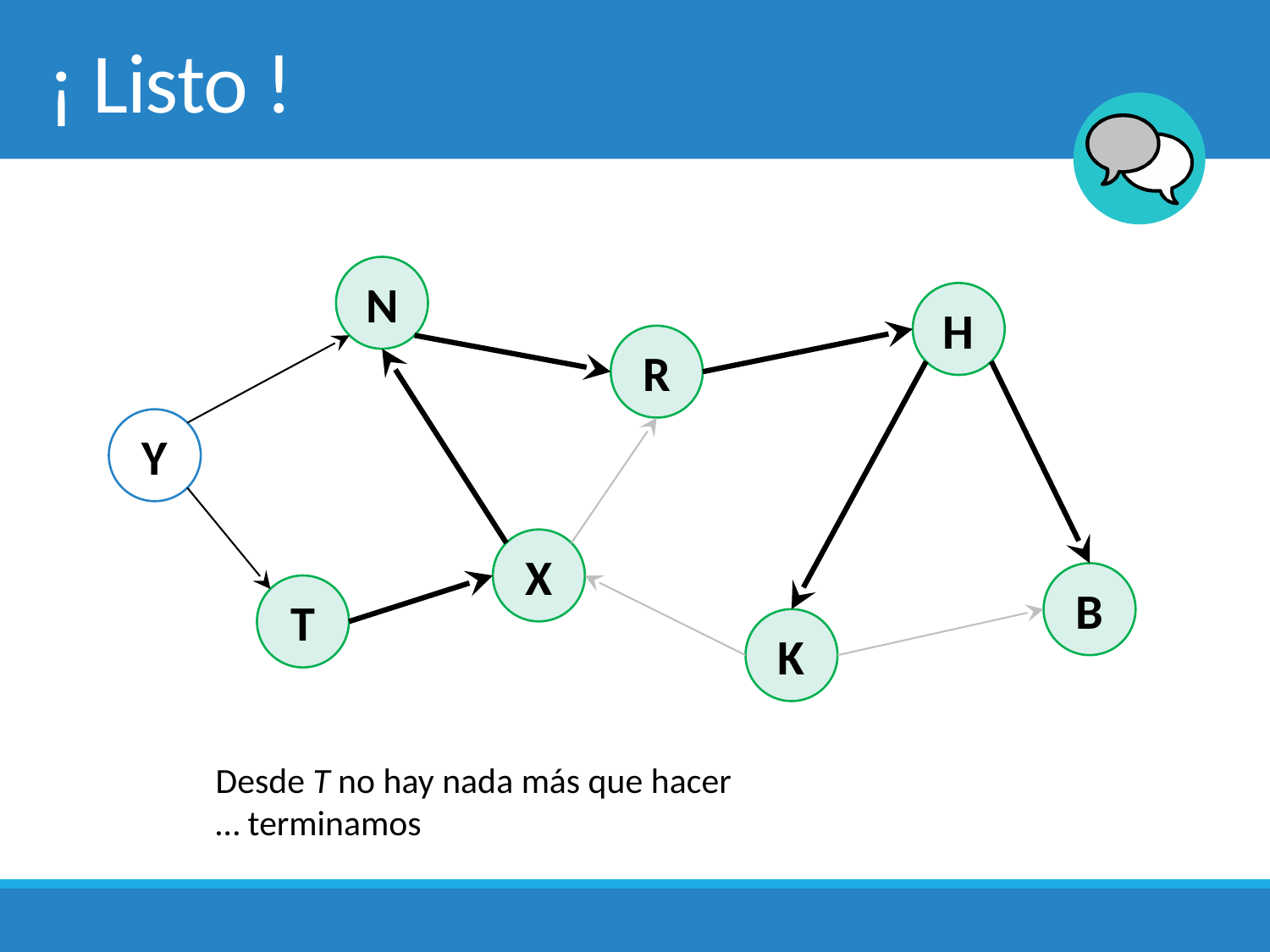

# ¡ Listo !
N
H
R
Y
X
B
T
K
Desde T no hay nada más que hacer
… terminamos